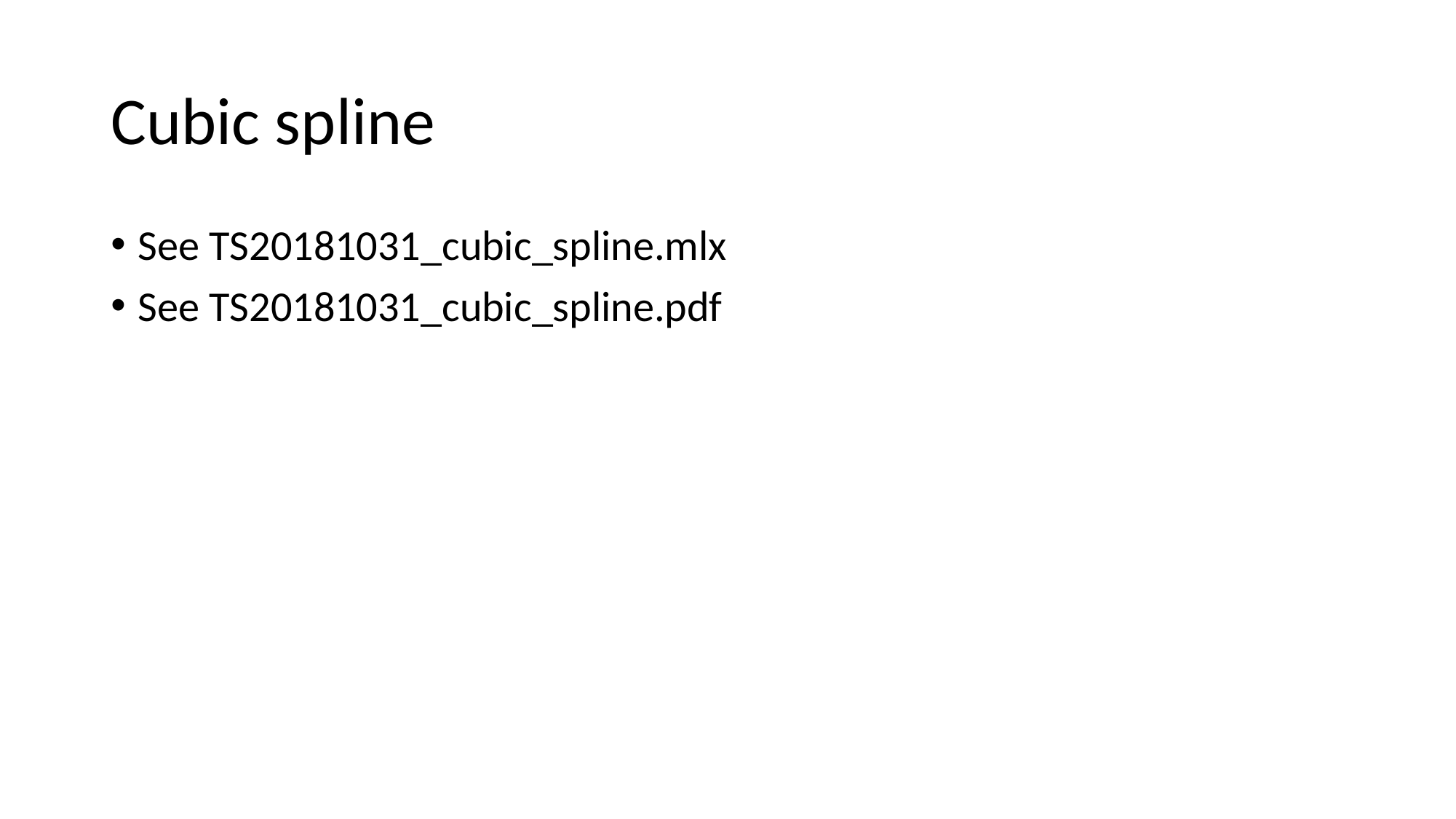

# Cubic spline
See TS20181031_cubic_spline.mlx
See TS20181031_cubic_spline.pdf